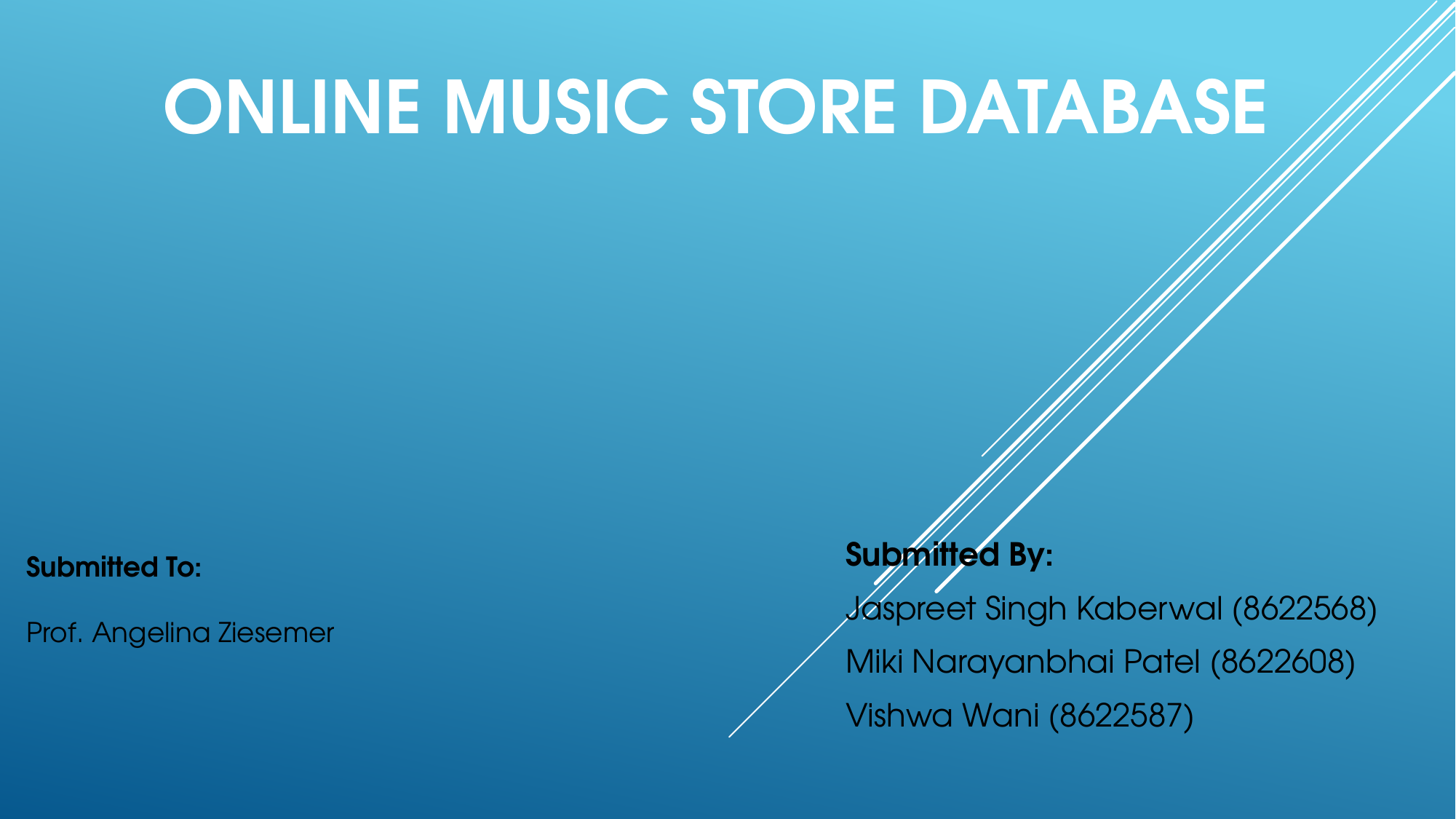

# Online Music store database
Submitted By:
Jaspreet Singh Kaberwal (8622568)
Miki Narayanbhai Patel (8622608)
Vishwa Wani (8622587)

Submitted To:

Prof. Angelina Ziesemer